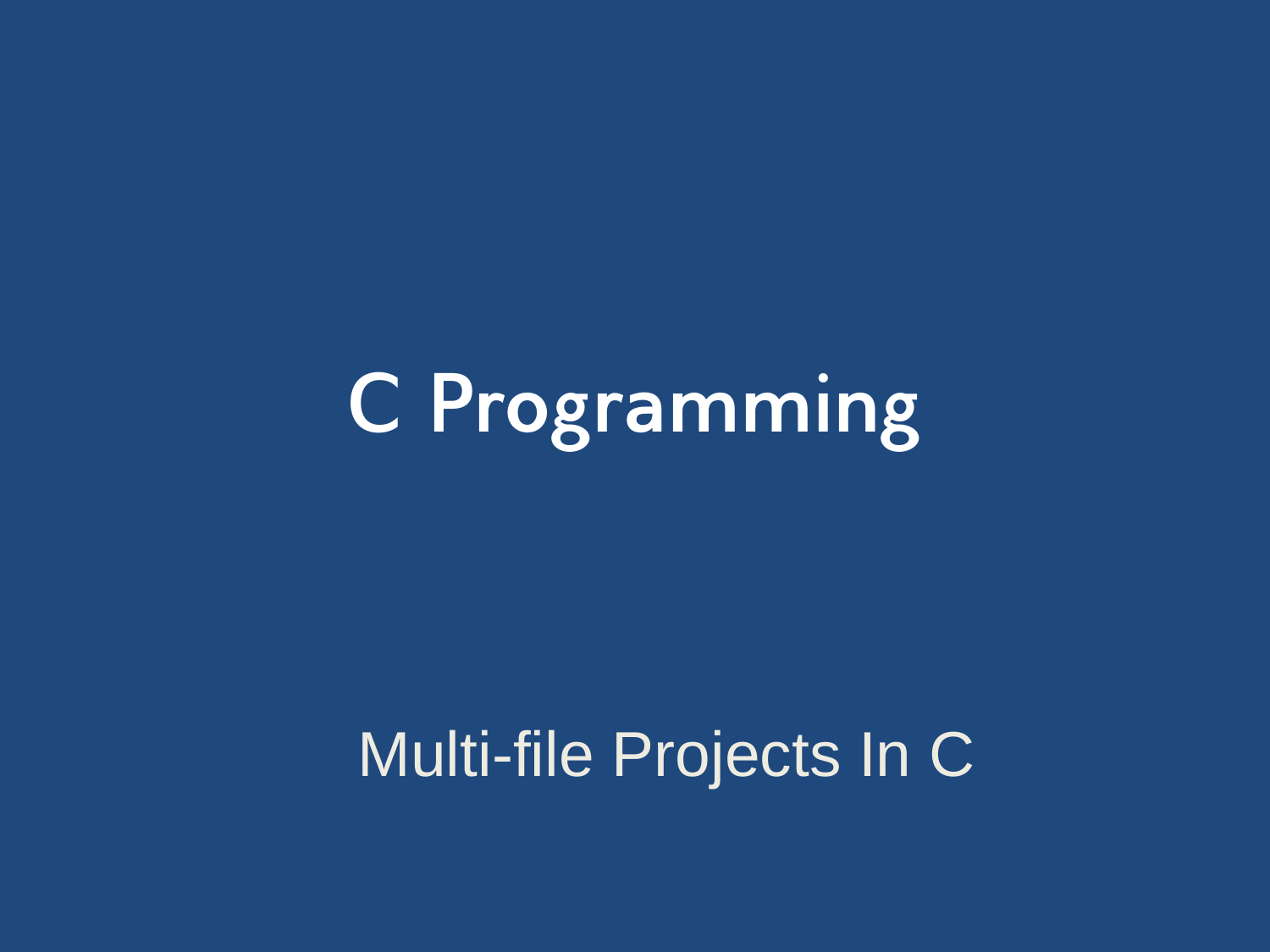

# C Programming

Multi-file Projects In C